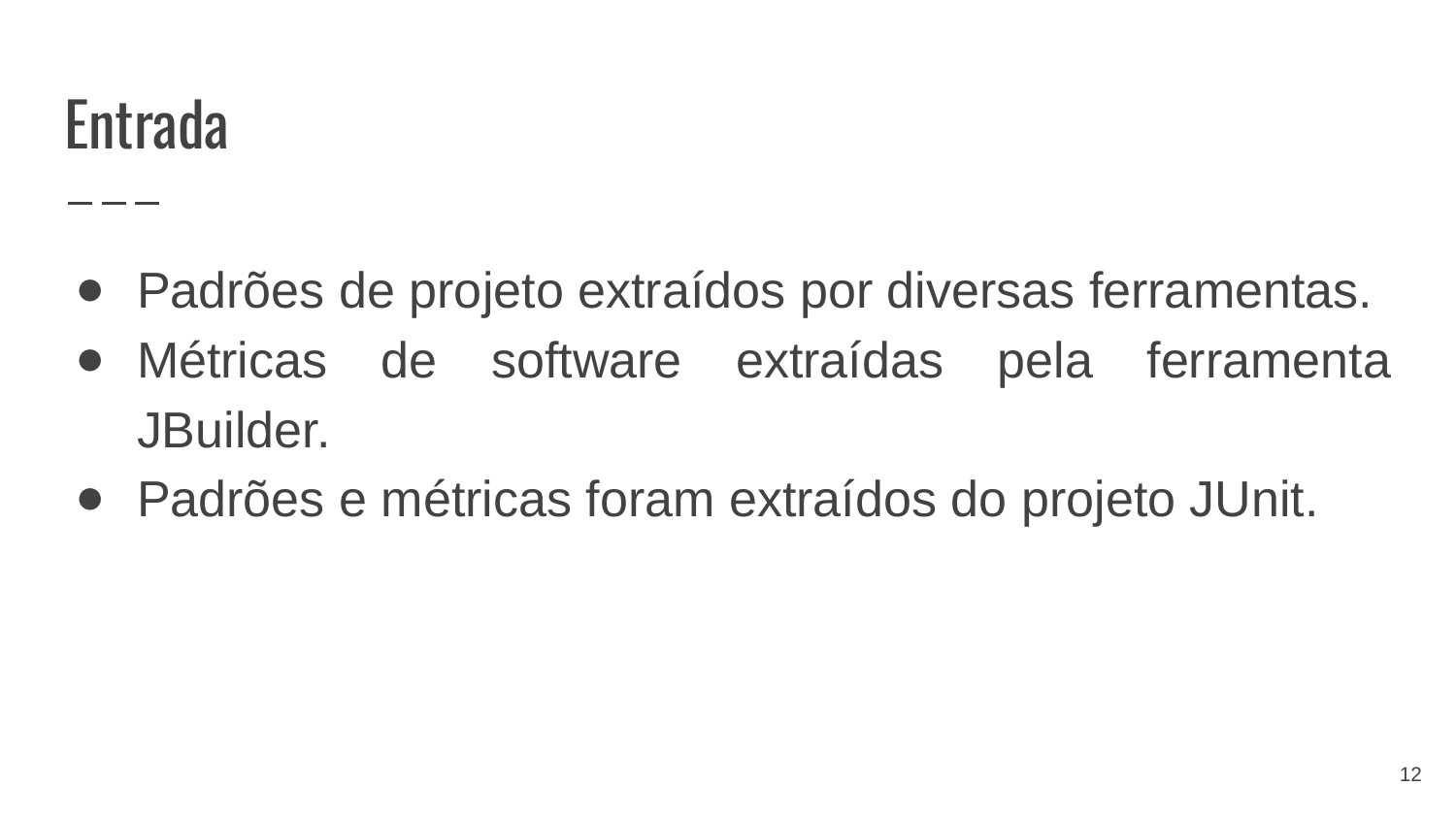

# Entrada
Padrões de projeto extraídos por diversas ferramentas.
Métricas de software extraídas pela ferramenta JBuilder.
Padrões e métricas foram extraídos do projeto JUnit.
12